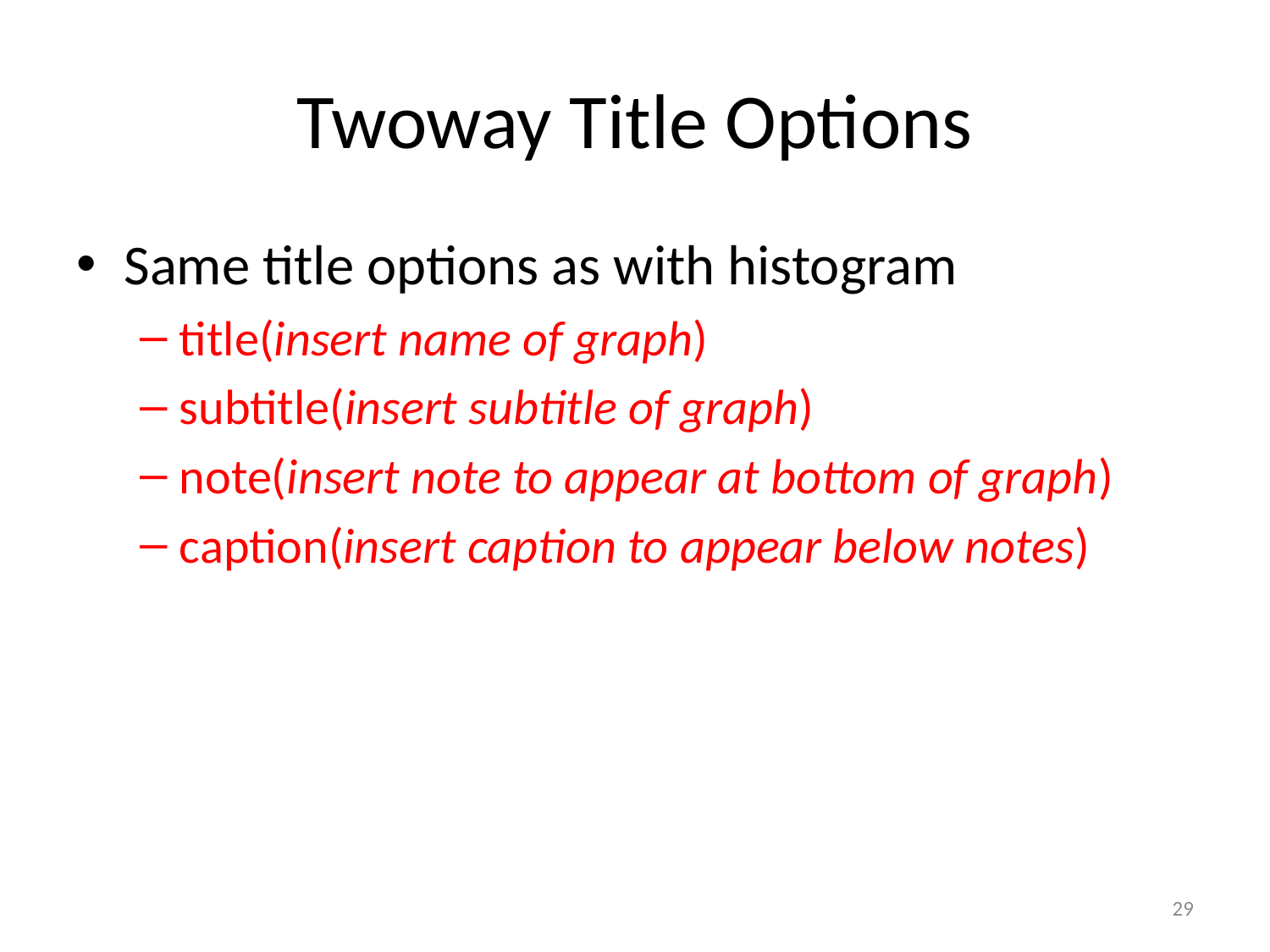

# Twoway Title Options
Same title options as with histogram
title(insert name of graph)
subtitle(insert subtitle of graph)
note(insert note to appear at bottom of graph)
caption(insert caption to appear below notes)

29